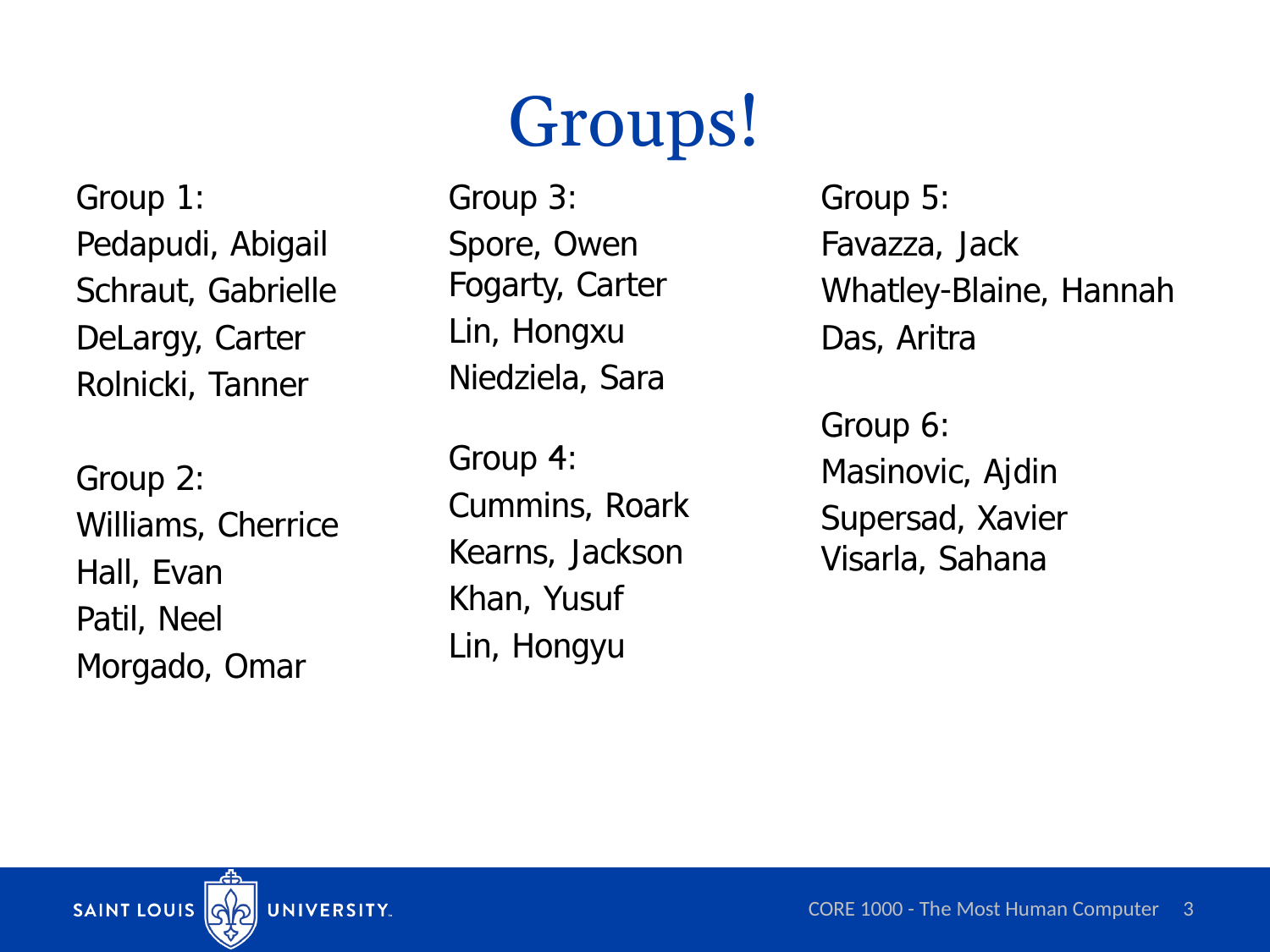

# Groups!
Group 1:
Pedapudi, Abigail
Schraut, Gabrielle
DeLargy, Carter
Rolnicki, Tanner

Group 2:
Williams, Cherrice
Hall, Evan
Patil, Neel
Morgado, Omar
Group 3:
Spore, Owen
Fogarty, Carter
Lin, Hongxu
Niedziela, Sara
Group 4:
Cummins, Roark
Kearns, Jackson
Khan, Yusuf
Lin, Hongyu
Group 5:
Favazza, Jack
Whatley-Blaine, Hannah
Das, Aritra
Group 6:
Masinovic, Ajdin
Supersad, Xavier
Visarla, Sahana

CORE 1000 - The Most Human Computer
3